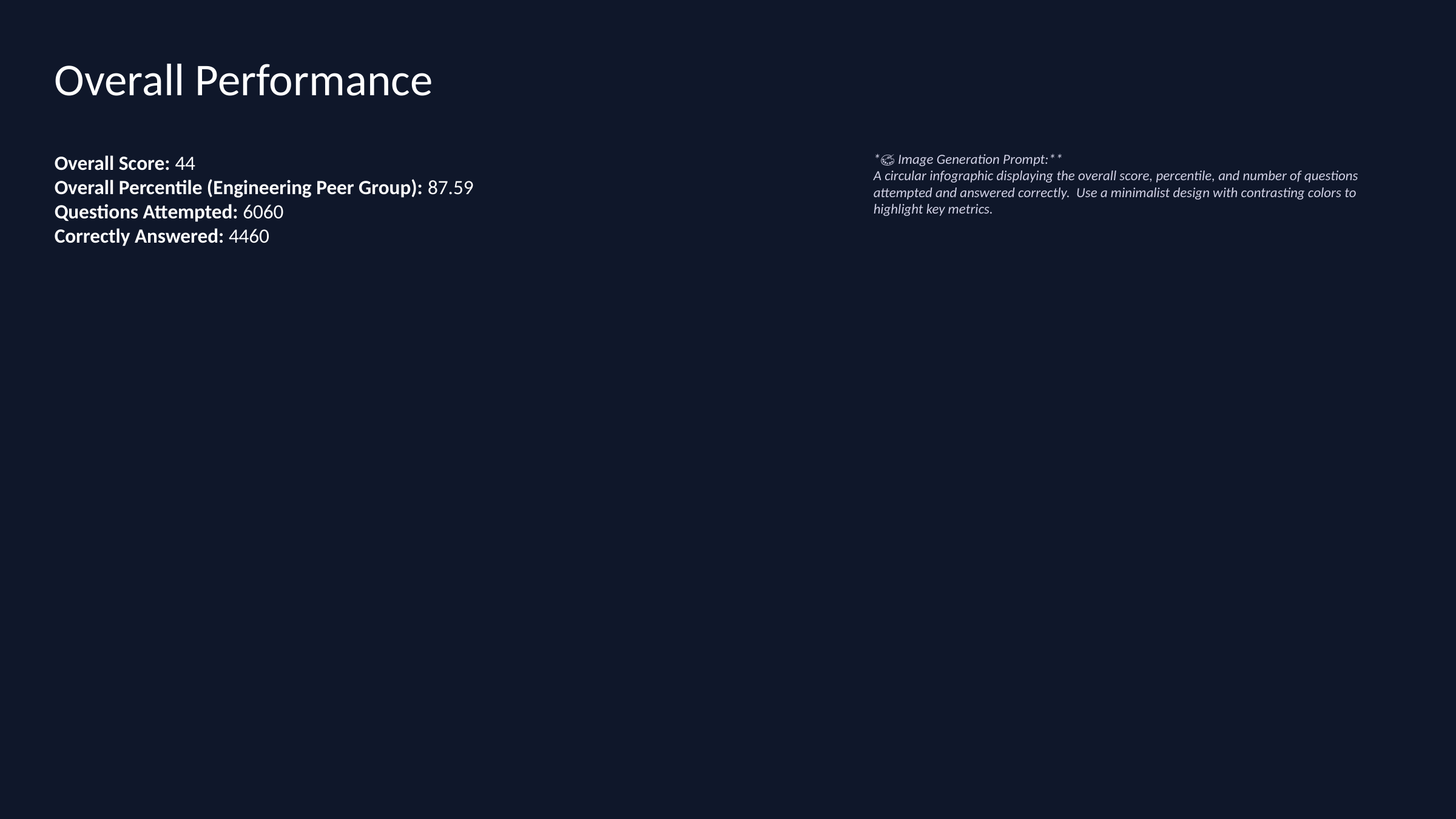

Overall Performance

Overall Score: 44
Overall Percentile (Engineering Peer Group): 87.59
Questions Attempted: 6060
Correctly Answered: 4460

*🎨 Image Generation Prompt:**
A circular infographic displaying the overall score, percentile, and number of questions attempted and answered correctly.  Use a minimalist design with contrasting colors to highlight key metrics.